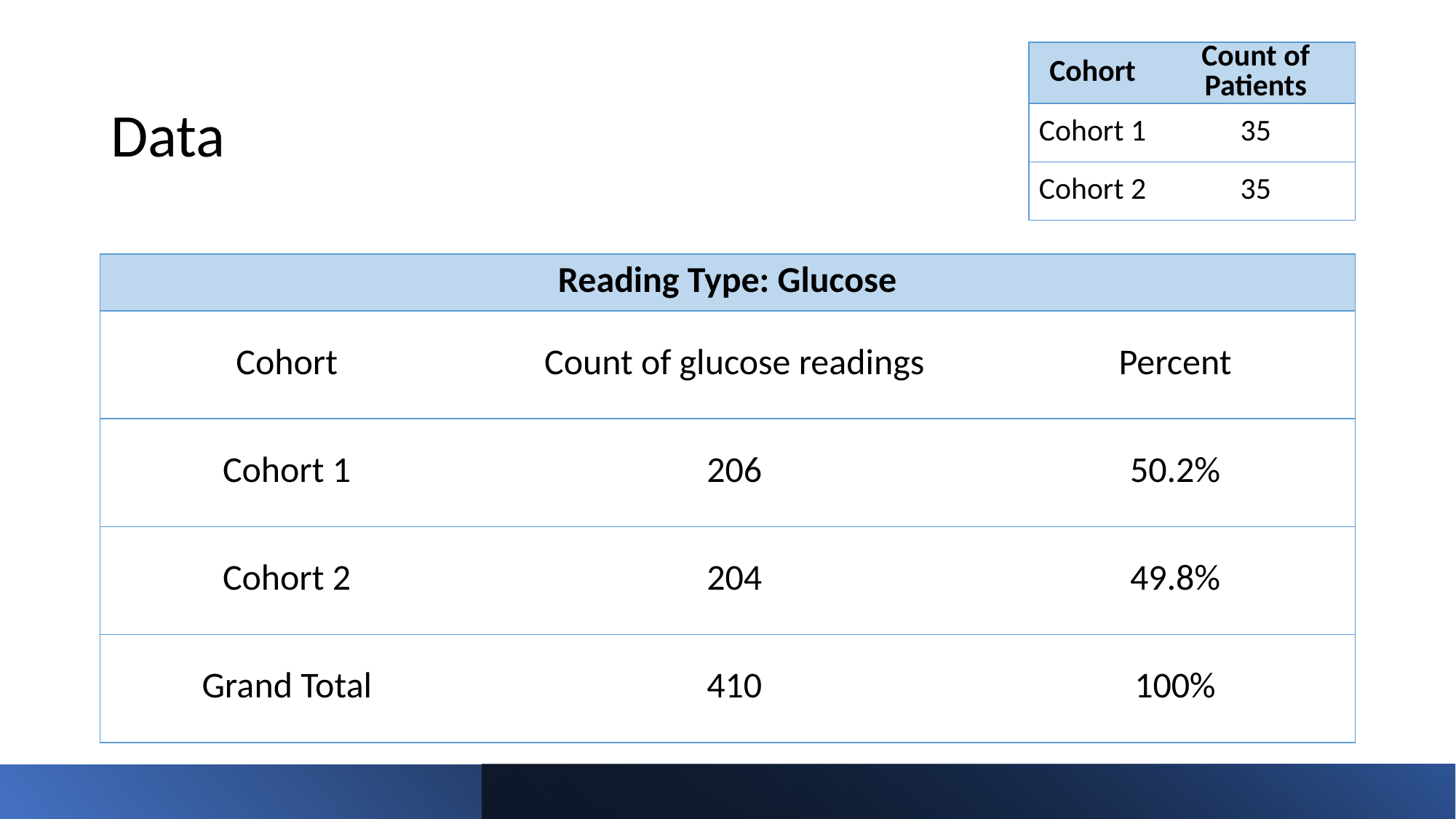

| Cohort | Count of Patients |
| --- | --- |
| Cohort 1 | 35 |
| Cohort 2 | 35 |
# Data
| Reading Type: Glucose |  |  |
| --- | --- | --- |
| Cohort | Count of glucose readings | Percent |
| Cohort 1 | 206 | 50.2% |
| Cohort 2 | 204 | 49.8% |
| Grand Total | 410 | 100% |